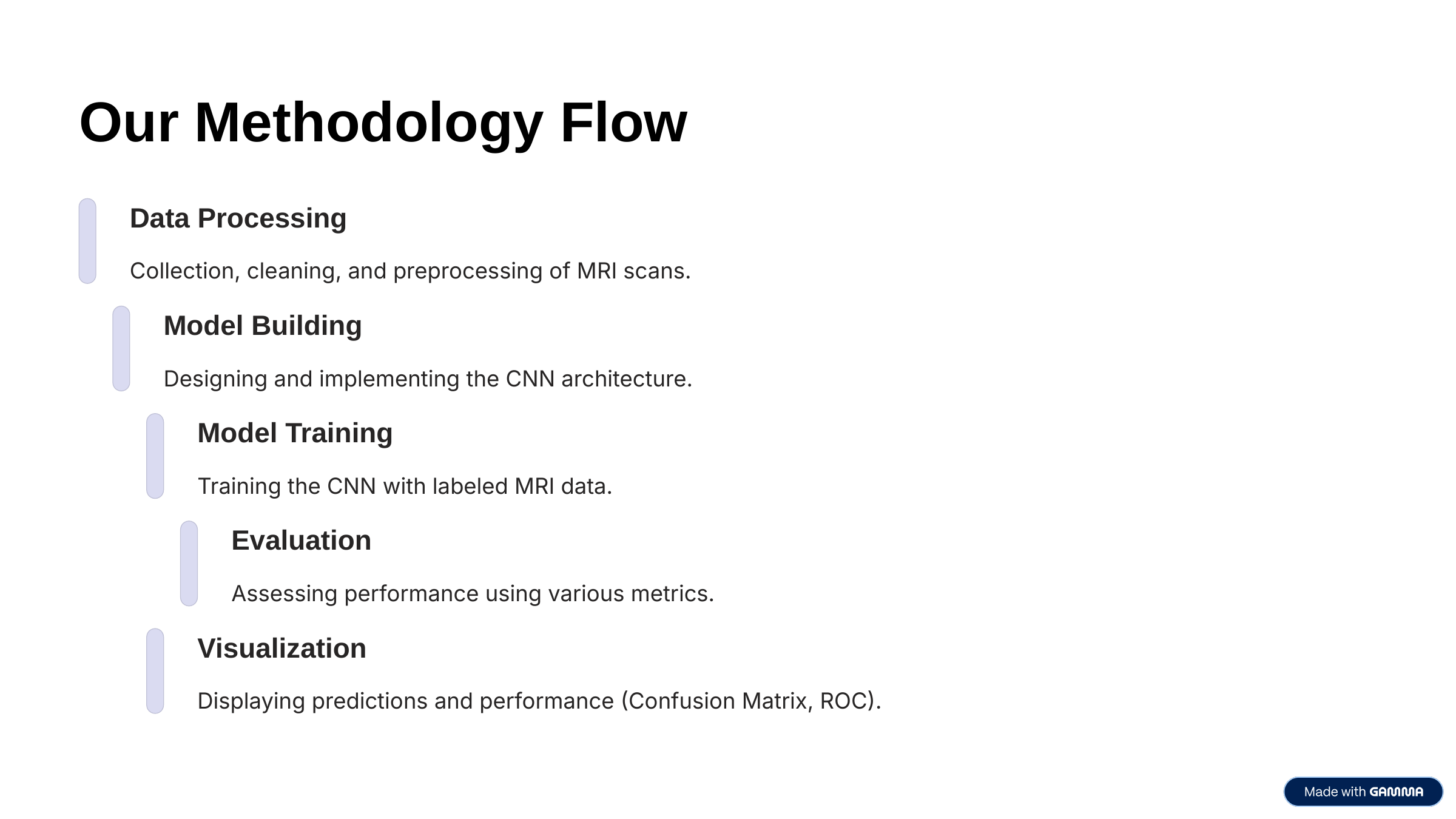

Our Methodology Flow

Data Processing
Collection, cleaning, and preprocessing of MRI scans.

Model Building
Designing and implementing the CNN architecture.

Model Training
Training the CNN with labeled MRI data.

Evaluation
Assessing performance using various metrics.

Visualization
Displaying predictions and performance (Confusion Matrix, ROC).